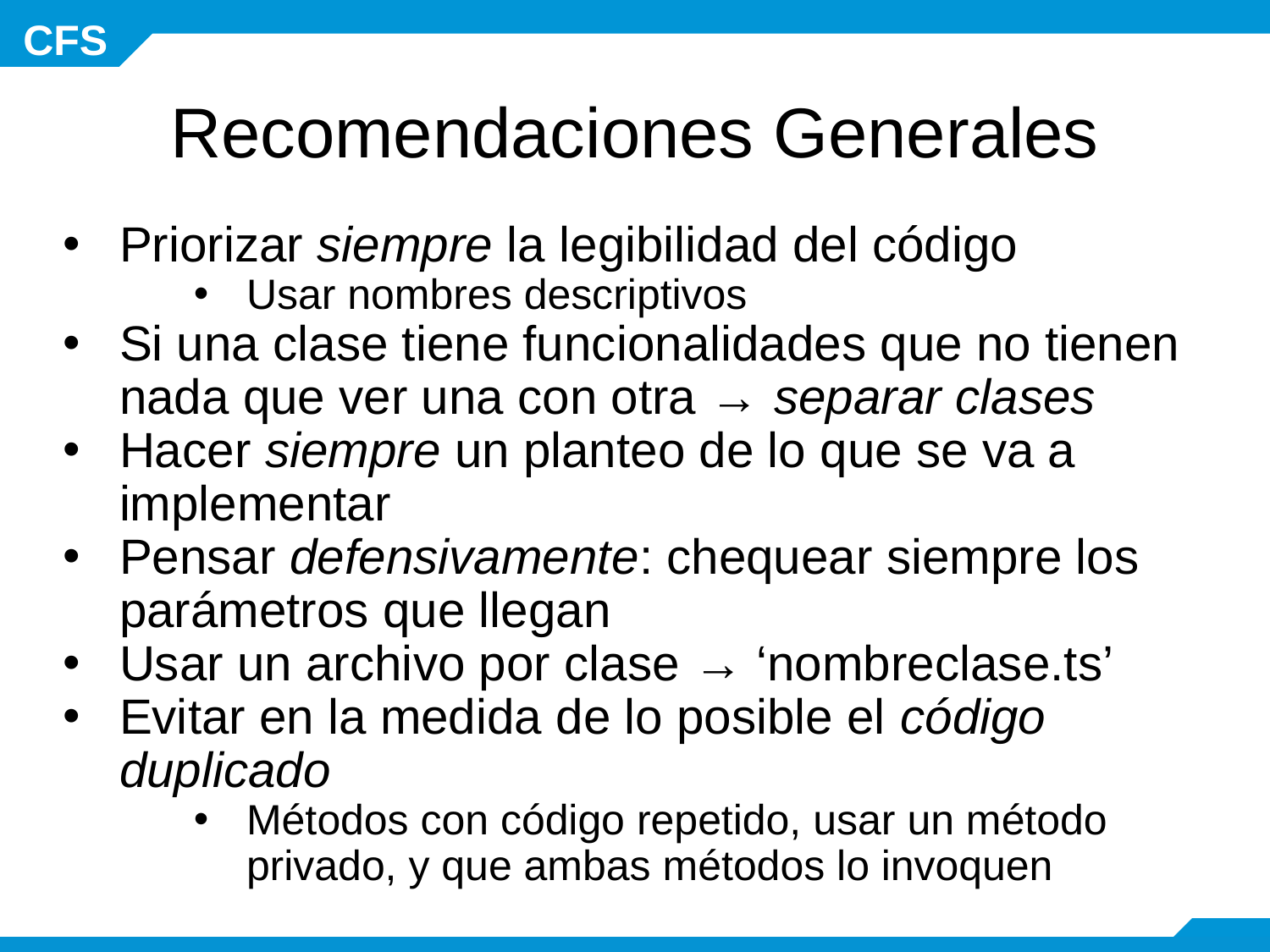

# Recomendaciones Generales
Priorizar siempre la legibilidad del código
Usar nombres descriptivos
Si una clase tiene funcionalidades que no tienen nada que ver una con otra → separar clases
Hacer siempre un planteo de lo que se va a implementar
Pensar defensivamente: chequear siempre los parámetros que llegan
Usar un archivo por clase → ‘nombreclase.ts’
Evitar en la medida de lo posible el código duplicado
Métodos con código repetido, usar un método privado, y que ambas métodos lo invoquen